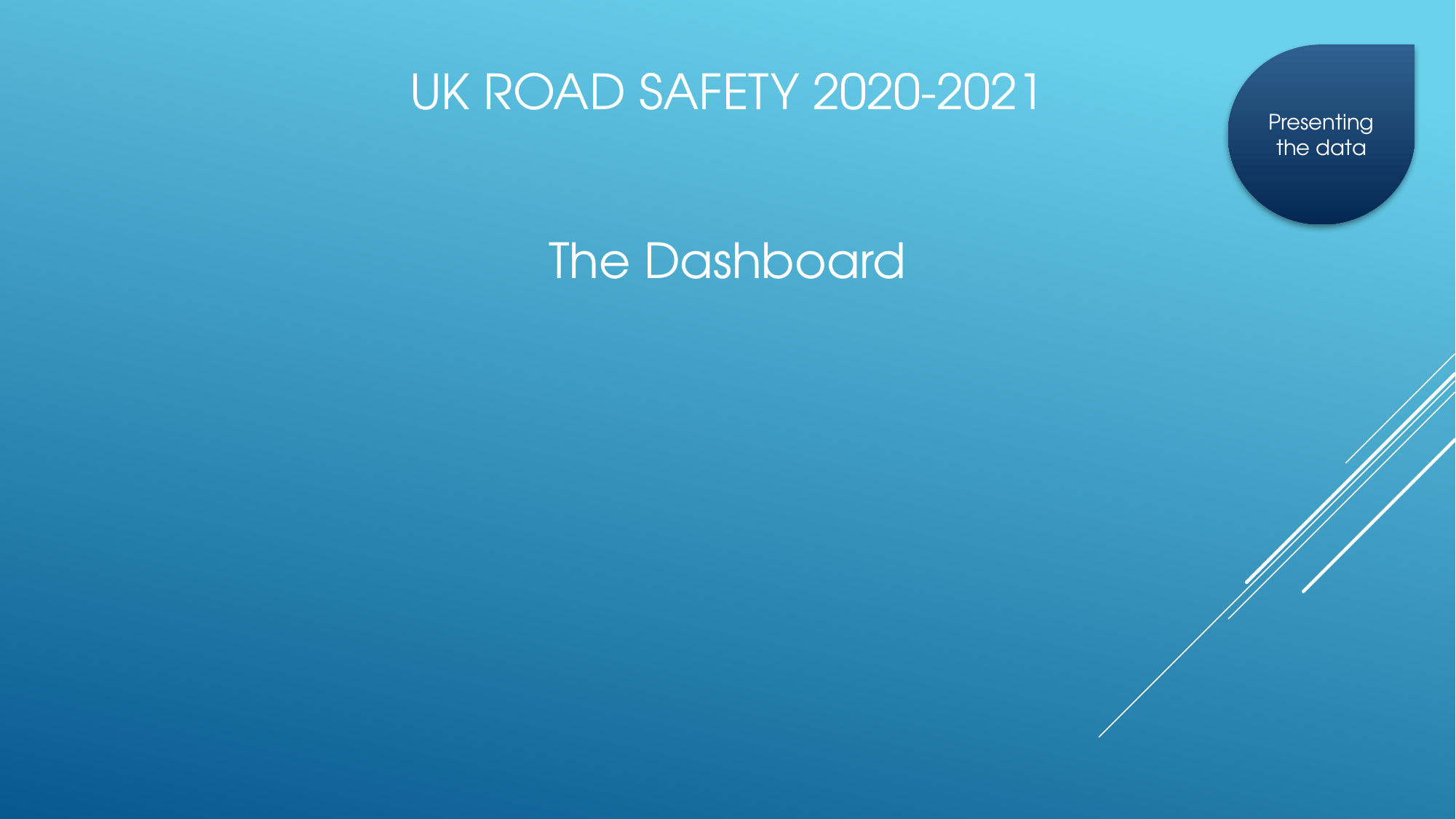

# UK Road Safety 2020-2021
Presenting the data
The Dashboard